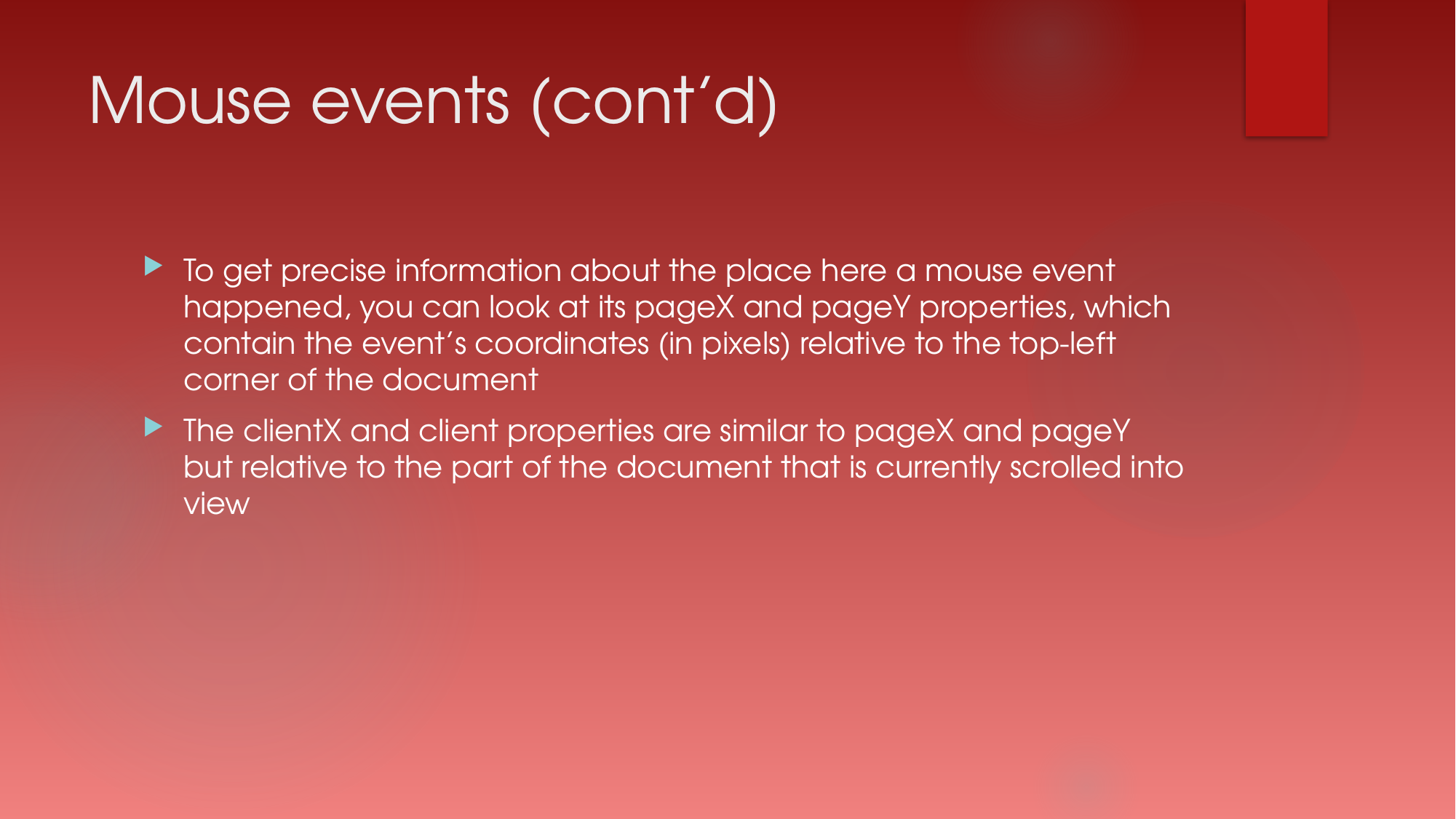

# Mouse events (cont’d)
To get precise information about the place here a mouse event happened, you can look at its pageX and pageY properties, which contain the event’s coordinates (in pixels) relative to the top-left corner of the document
The clientX and client properties are similar to pageX and pageY but relative to the part of the document that is currently scrolled into view